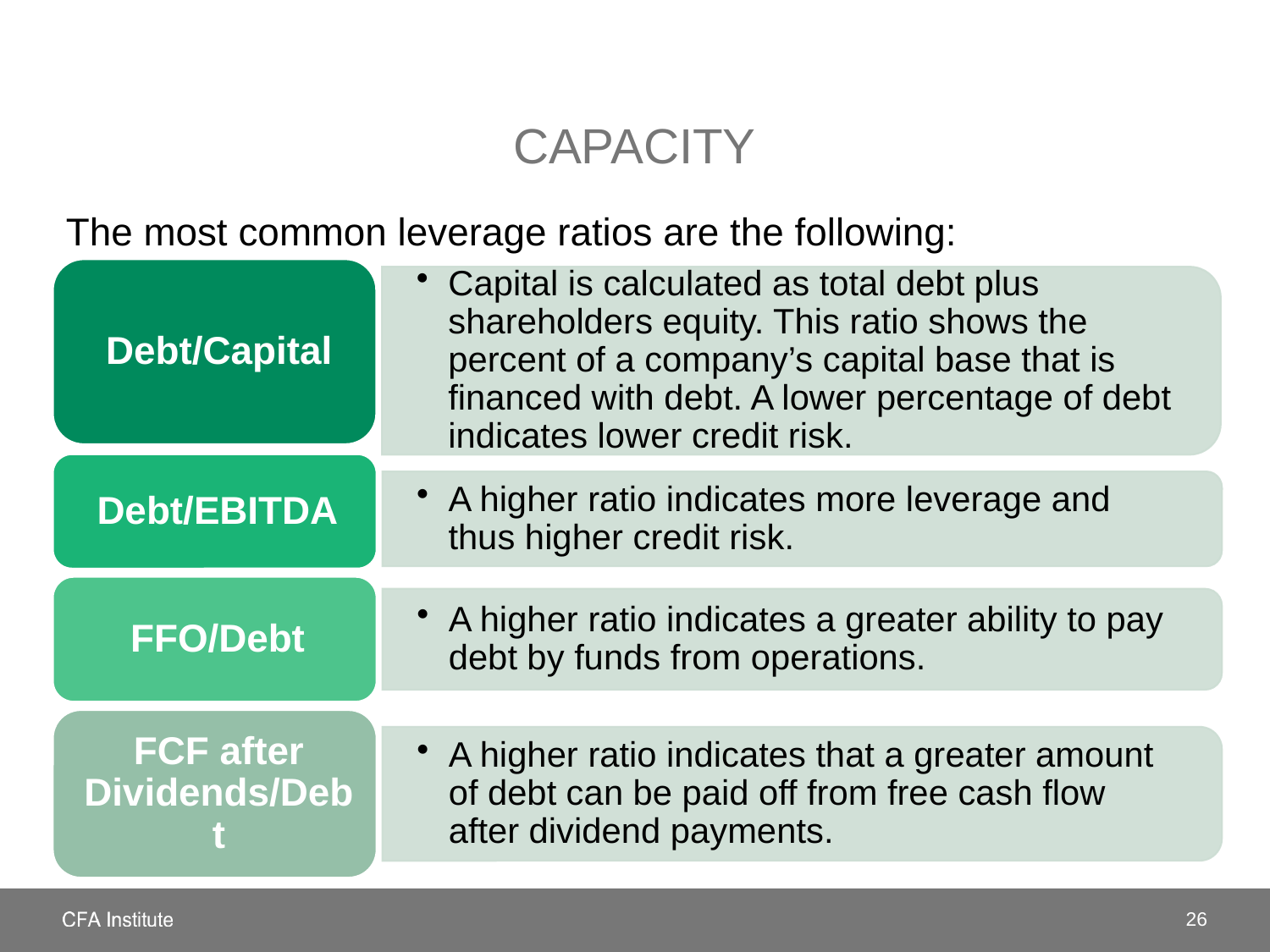

# capacity
The most common leverage ratios are the following:
Capital is calculated as total debt plus shareholders equity. This ratio shows the percent of a company’s capital base that is financed with debt. A lower percentage of debt indicates lower credit risk.
Debt/Capital
A higher ratio indicates more leverage and thus higher credit risk.
Debt/EBITDA
A higher ratio indicates a greater ability to pay debt by funds from operations.
FFO/Debt
A higher ratio indicates that a greater amount of debt can be paid off from free cash flow after dividend payments.
FCF after Dividends/Debt
26